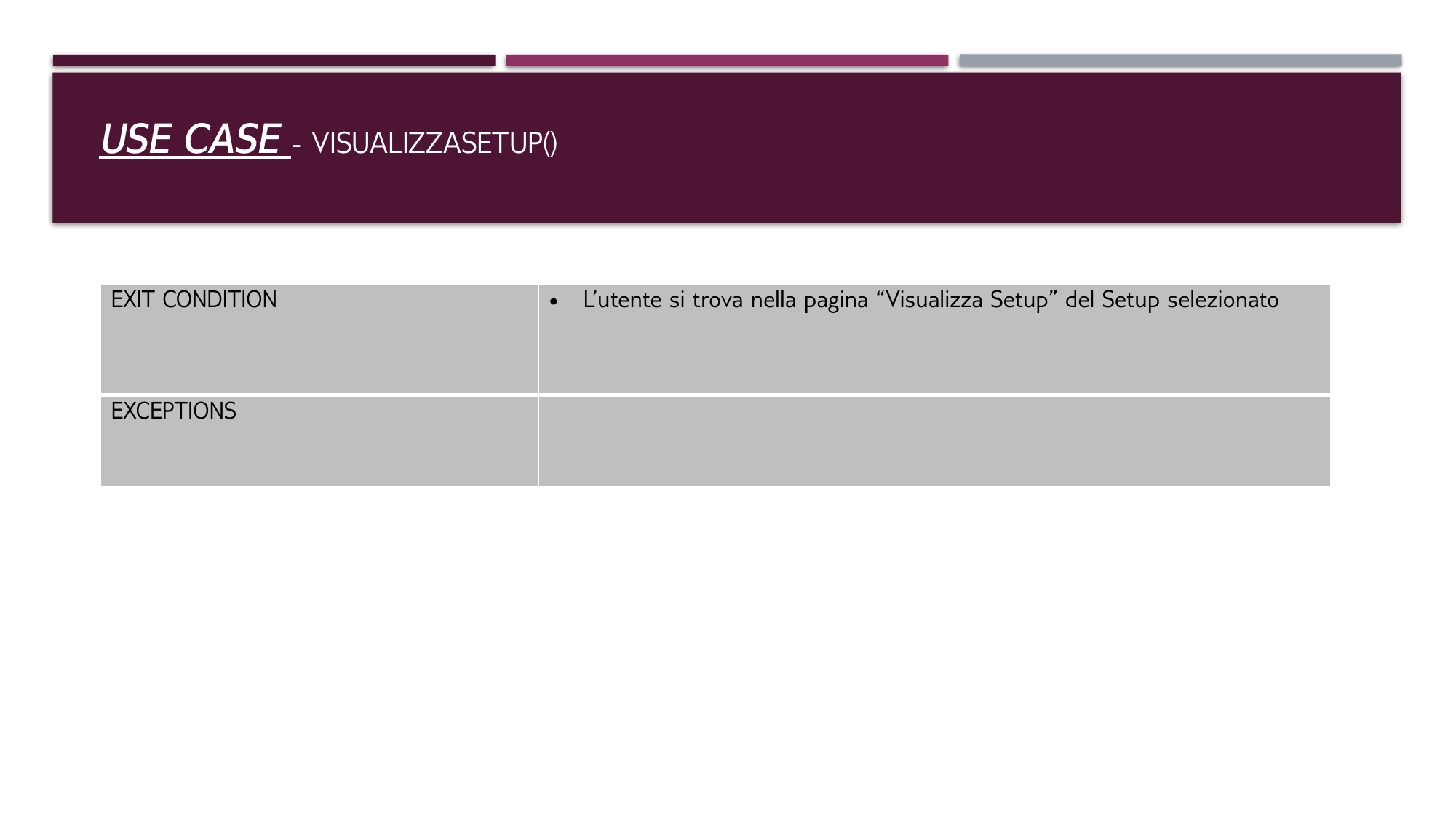

# USE CASE - VISUALIZZASETUP()

| EXIT CONDITION | L’utente si trova nella pagina “Visualizza Setup” del Setup selezionato |
| --- | --- |
| EXCEPTIONS |  |